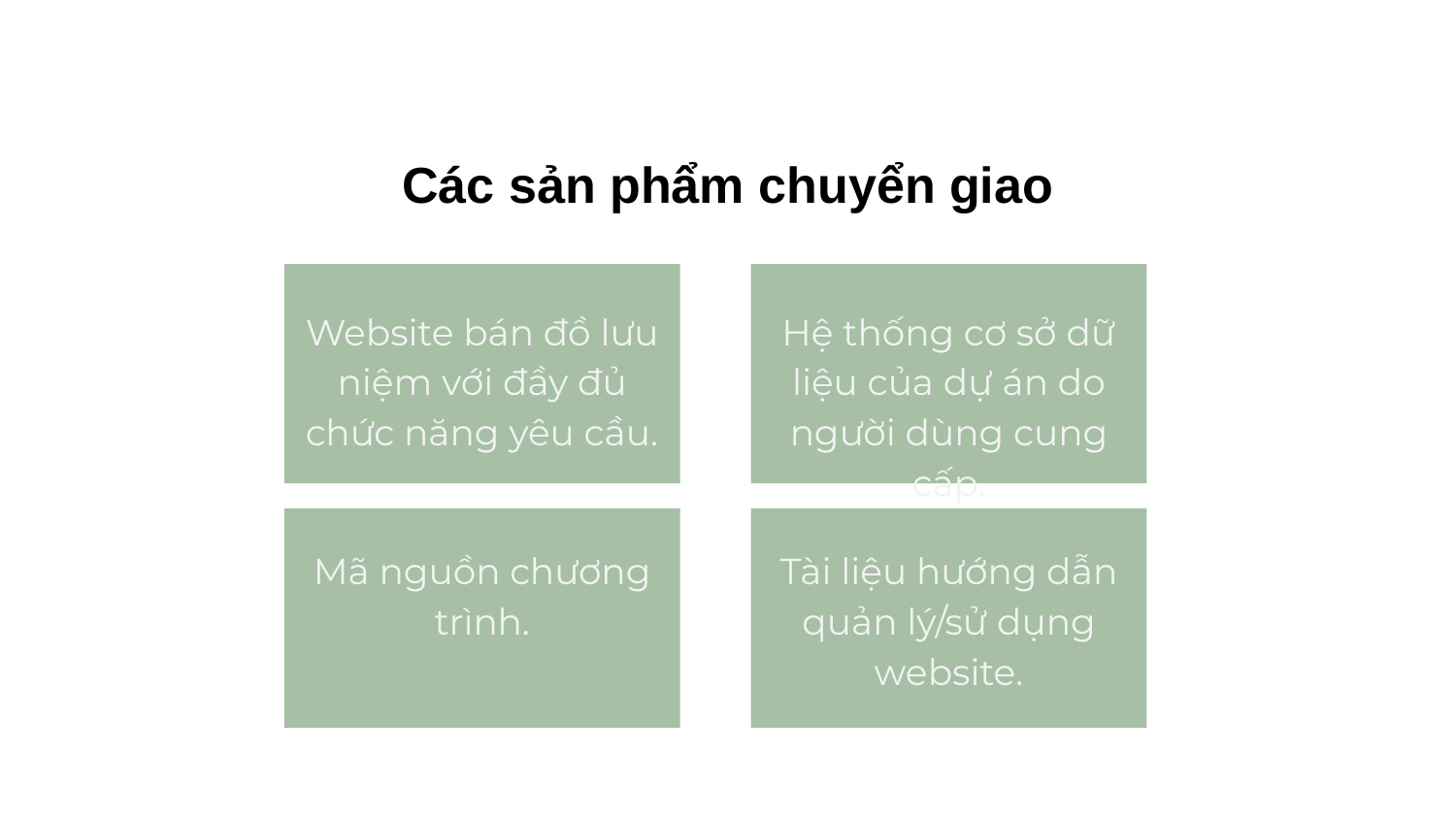

# Các sản phẩm chuyển giao

Website bán đồ lưu niệm với đầy đủ chức năng yêu cầu.
Hệ thống cơ sở dữ liệu của dự án do người dùng cung cấp.

Mã nguồn chương trình.
Tài liệu hướng dẫn quản lý/sử dụng website.